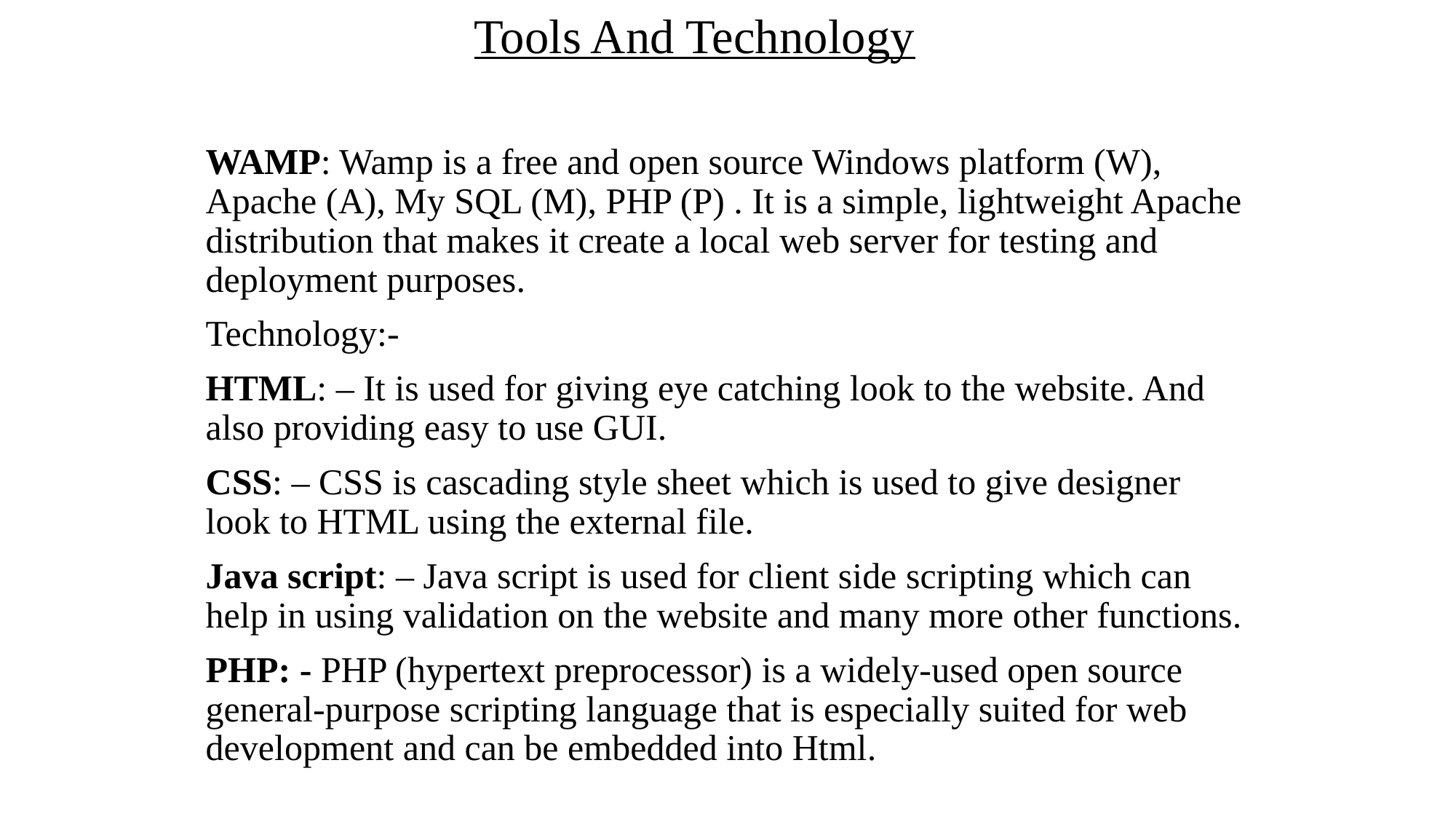

Tools And Technology

WAMP: Wamp is a free and open source Windows platform (W), Apache (A), My SQL (M), PHP (P) . It is a simple, lightweight Apache distribution that makes it create a local web server for testing and deployment purposes.
Technology:-
HTML: – It is used for giving eye catching look to the website. And also providing easy to use GUI.
CSS: – CSS is cascading style sheet which is used to give designer look to HTML using the external file.
Java script: – Java script is used for client side scripting which can help in using validation on the website and many more other functions.
PHP: - PHP (hypertext preprocessor) is a widely-used open source general-purpose scripting language that is especially suited for web development and can be embedded into Html.